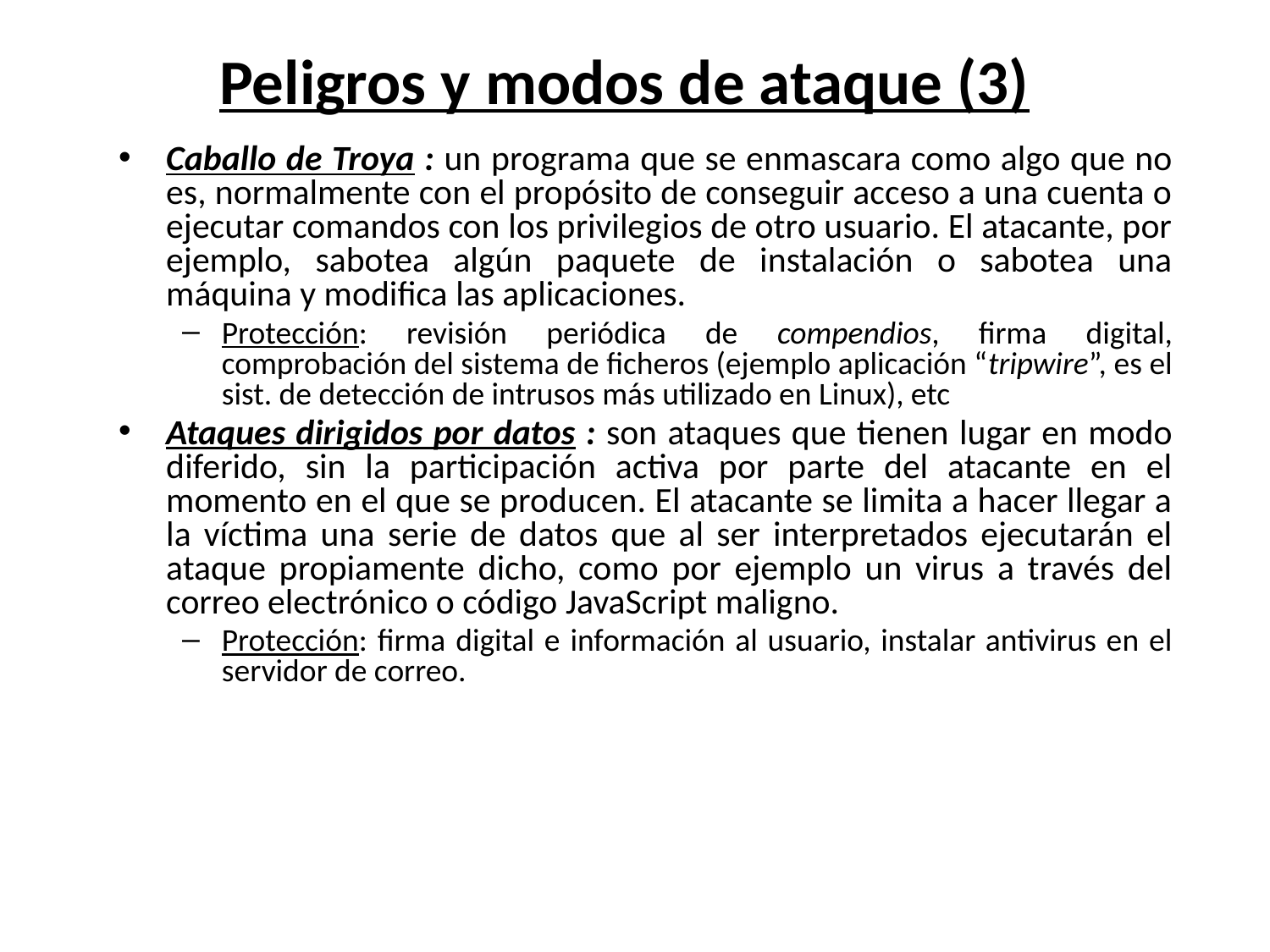

# Peligros y modos de ataque (3)
Caballo de Troya : un programa que se enmascara como algo que no es, normalmente con el propósito de conseguir acceso a una cuenta o ejecutar comandos con los privilegios de otro usuario. El atacante, por ejemplo, sabotea algún paquete de instalación o sabotea una máquina y modifica las aplicaciones.
Protección: revisión periódica de compendios, firma digital, comprobación del sistema de ficheros (ejemplo aplicación “tripwire”, es el sist. de detección de intrusos más utilizado en Linux), etc
Ataques dirigidos por datos : son ataques que tienen lugar en modo diferido, sin la participación activa por parte del atacante en el momento en el que se producen. El atacante se limita a hacer llegar a la víctima una serie de datos que al ser interpretados ejecutarán el ataque propiamente dicho, como por ejemplo un virus a través del correo electrónico o código JavaScript maligno.
Protección: firma digital e información al usuario, instalar antivirus en el servidor de correo.